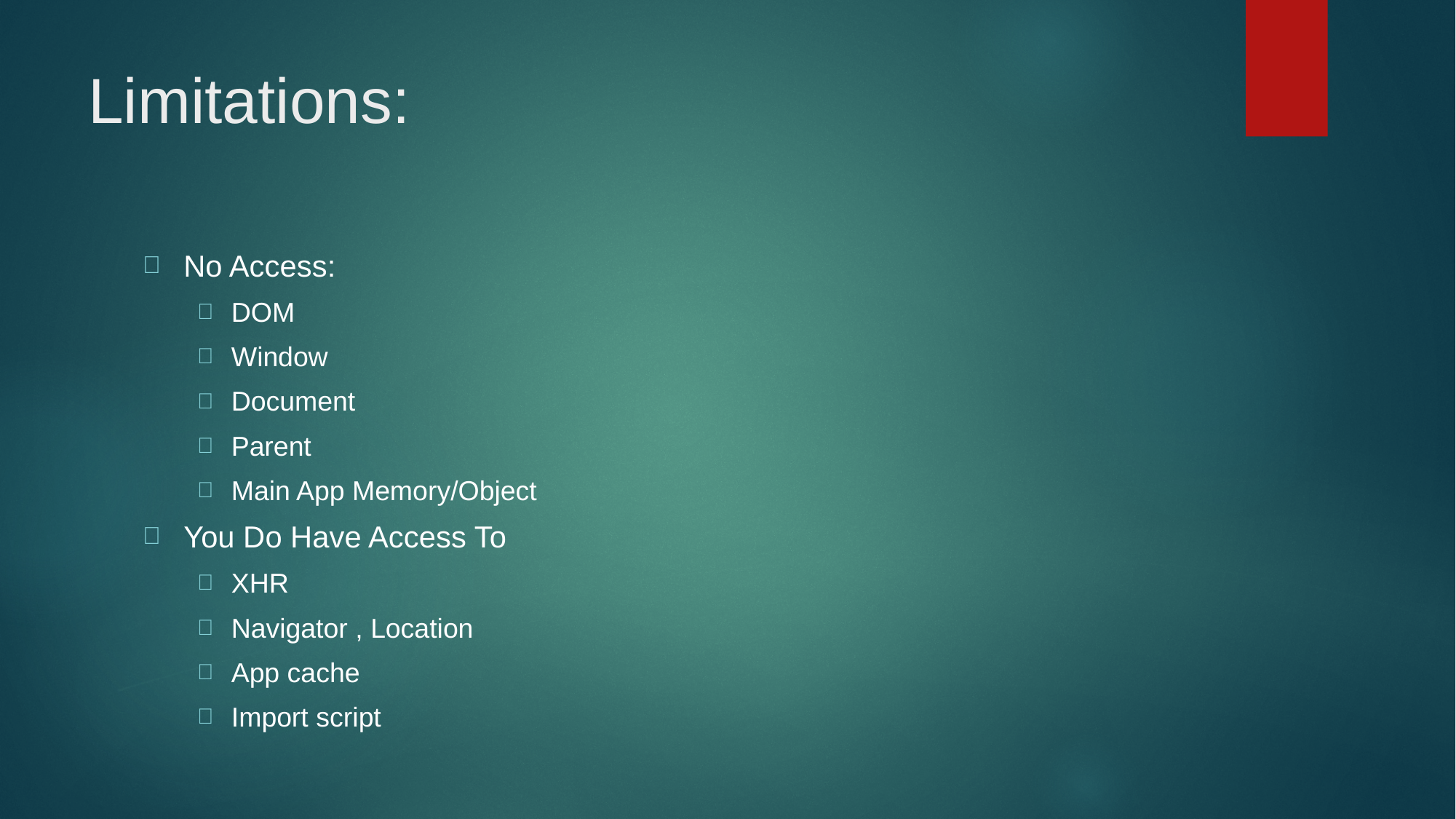

# Limitations:
No Access:
DOM
Window
Document
Parent
Main App Memory/Object
You Do Have Access To
XHR
Navigator , Location
App cache
Import script